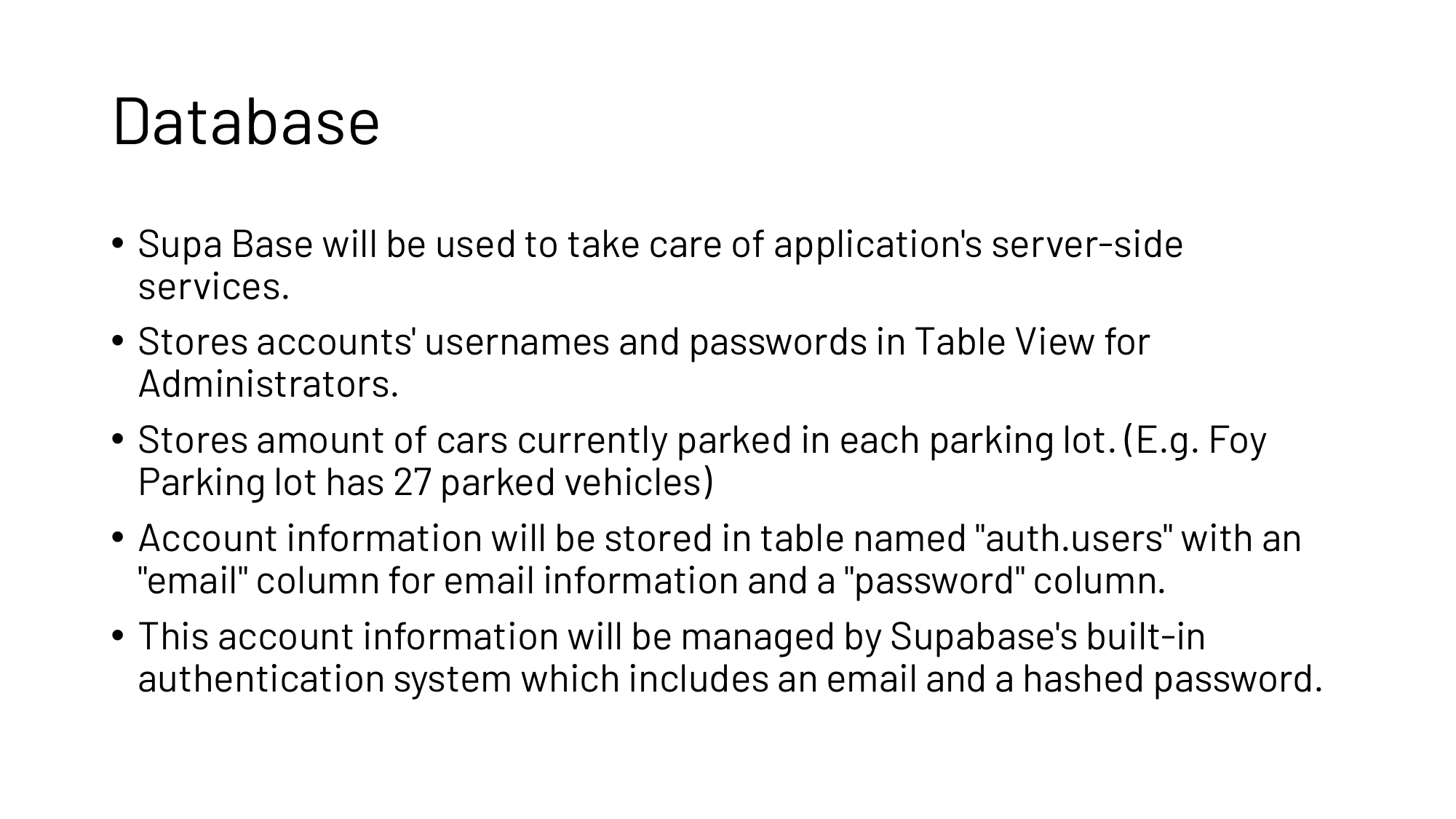

# Database
Supa Base will be used to take care of application's server-side services.
Stores accounts' usernames and passwords in Table View for Administrators.
Stores amount of cars currently parked in each parking lot. (E.g. Foy Parking lot has 27 parked vehicles)
Account information will be stored in table named "auth.users" with an "email" column for email information and a "password" column.
This account information will be managed by Supabase's built-in authentication system which includes an email and a hashed password.